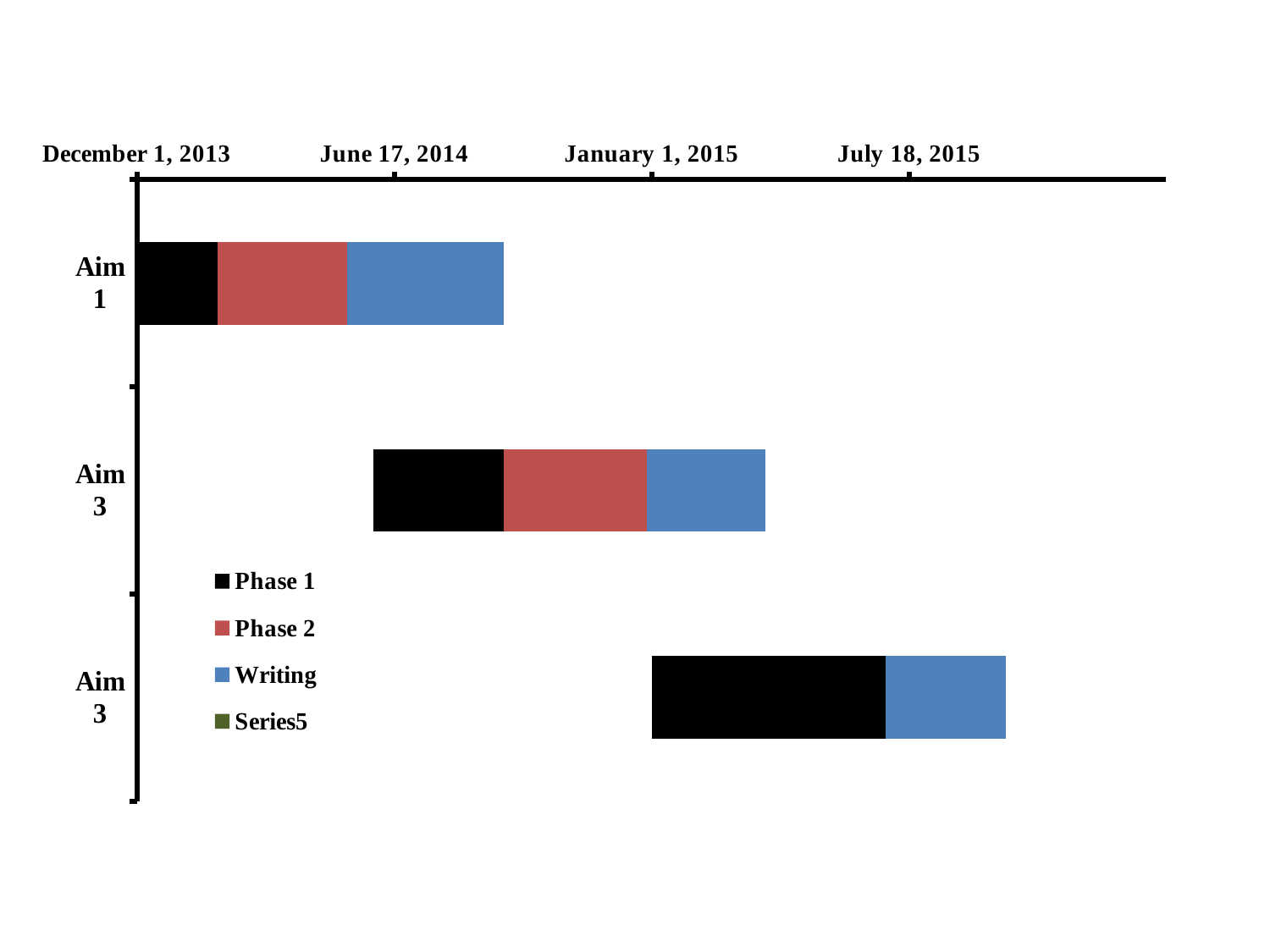

### Chart

| Category |  | Phase 1 | Phase 2 | Writing |  |
|---|---|---|---|---|---|
| Aim 1 | 41609.0 | 62.0 | 100.0 | 120.0 | None |
| Aim 3 | 41791.0 | 100.0 | 110.0 | 91.0 | None |
| Aim 3 | 42005.0 | 180.0 | None | 92.0 | None |
#